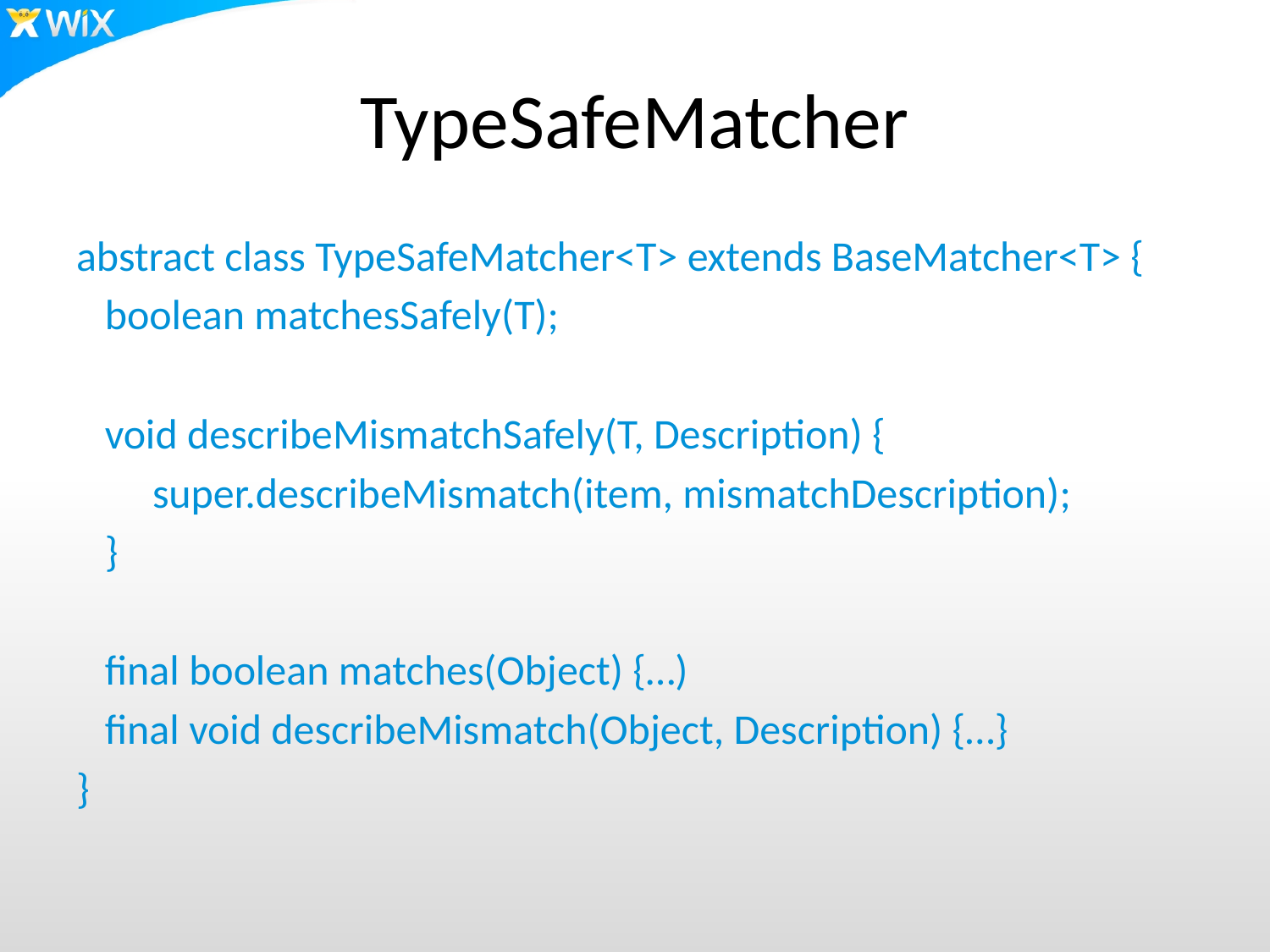

# TypeSafeMatcher
abstract class TypeSafeMatcher<T> extends BaseMatcher<T> {
   boolean matchesSafely(T);

   void describeMismatchSafely(T, Description) {
        super.describeMismatch(item, mismatchDescription);
   }

   final boolean matches(Object) {…)
   final void describeMismatch(Object, Description) {…}
}